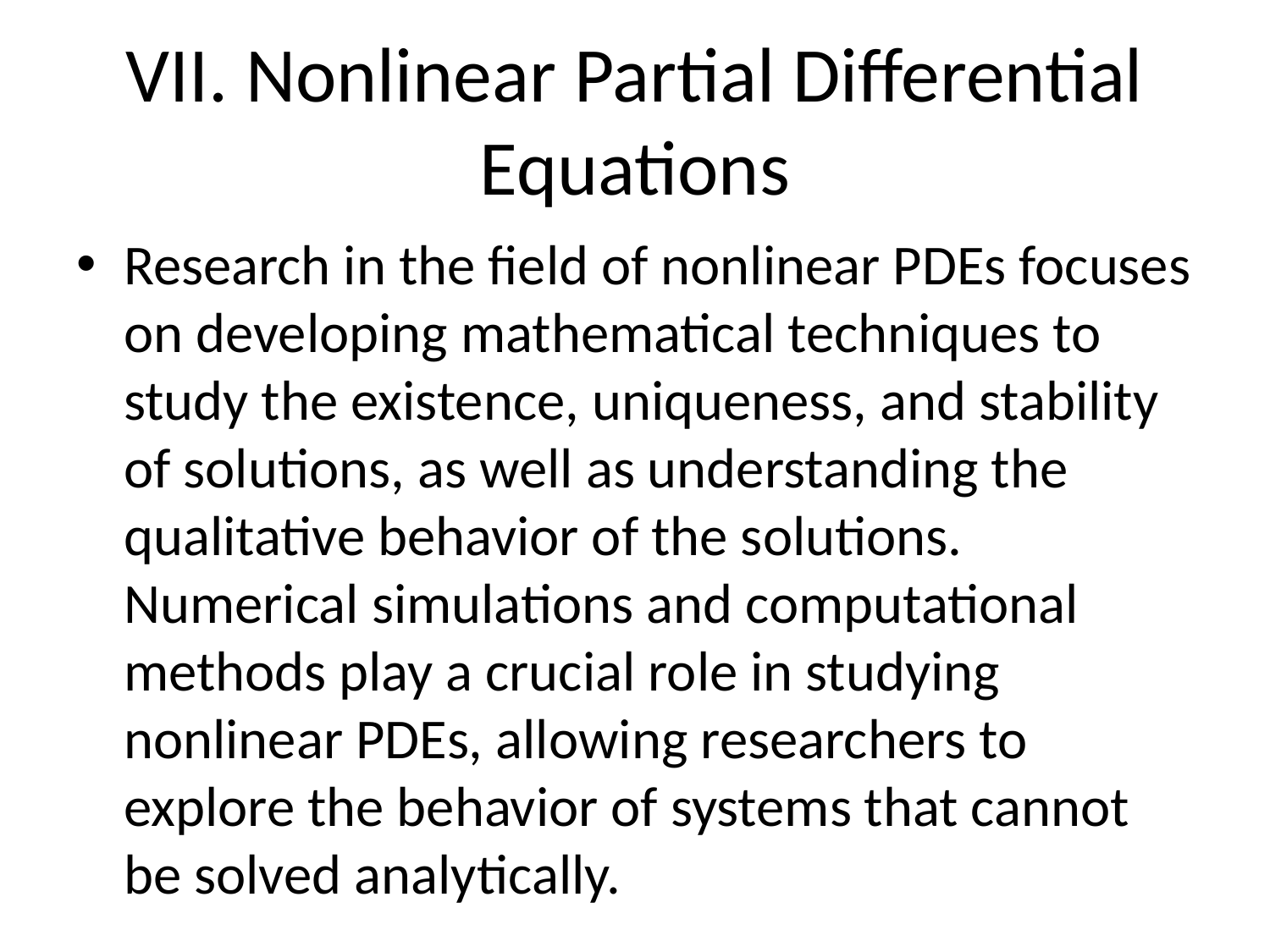

# VII. Nonlinear Partial Differential Equations
Research in the field of nonlinear PDEs focuses on developing mathematical techniques to study the existence, uniqueness, and stability of solutions, as well as understanding the qualitative behavior of the solutions. Numerical simulations and computational methods play a crucial role in studying nonlinear PDEs, allowing researchers to explore the behavior of systems that cannot be solved analytically.